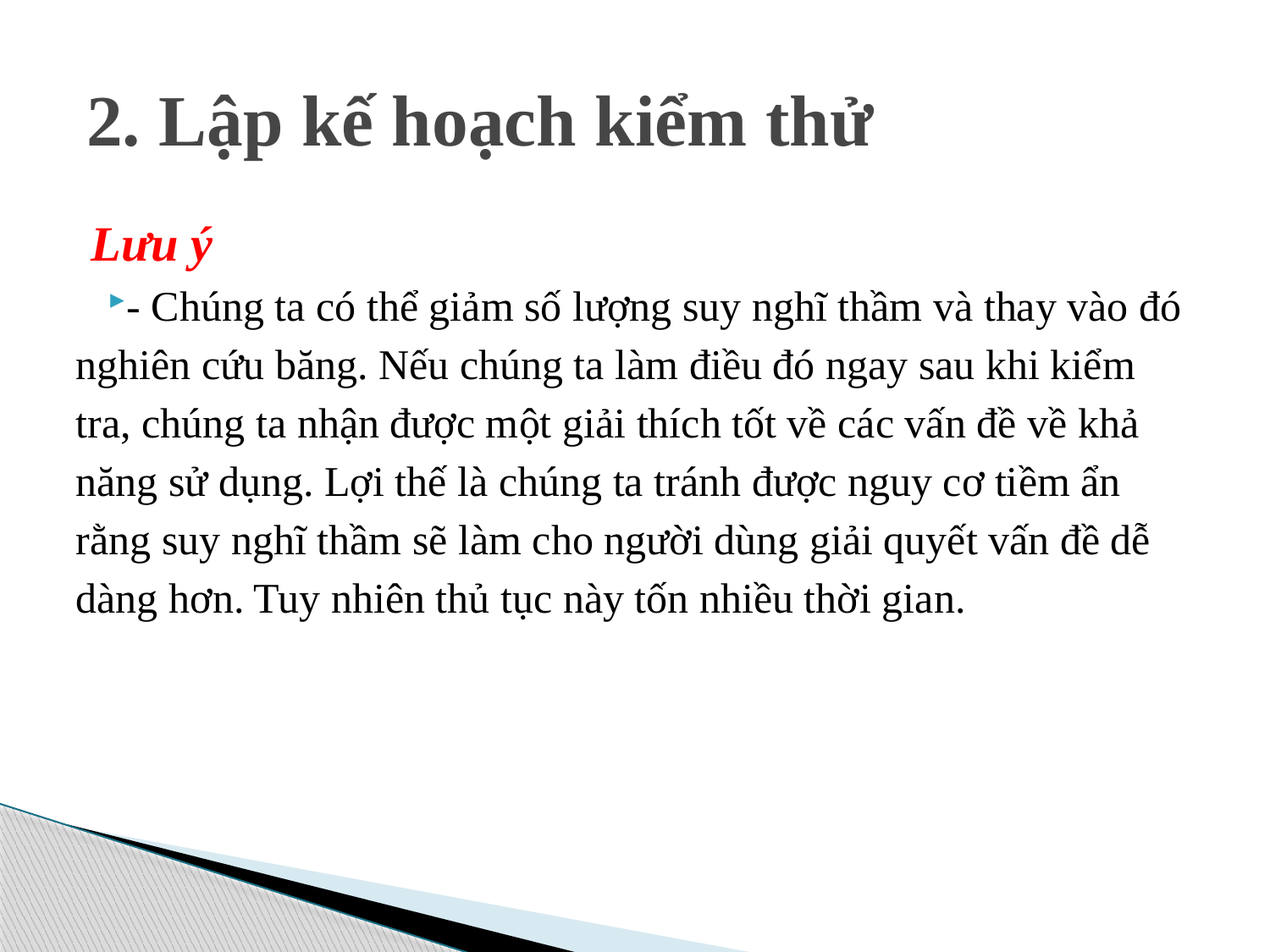

# 2. Lập kế hoạch kiểm thử
Lưu ý
- Chúng ta có thể giảm số lượng suy nghĩ thầm và thay vào đó nghiên cứu băng. Nếu chúng ta làm điều đó ngay sau khi kiểm tra, chúng ta nhận được một giải thích tốt về các vấn đề về khả năng sử dụng. Lợi thế là chúng ta tránh được nguy cơ tiềm ẩn rằng suy nghĩ thầm sẽ làm cho người dùng giải quyết vấn đề dễ dàng hơn. Tuy nhiên thủ tục này tốn nhiều thời gian.